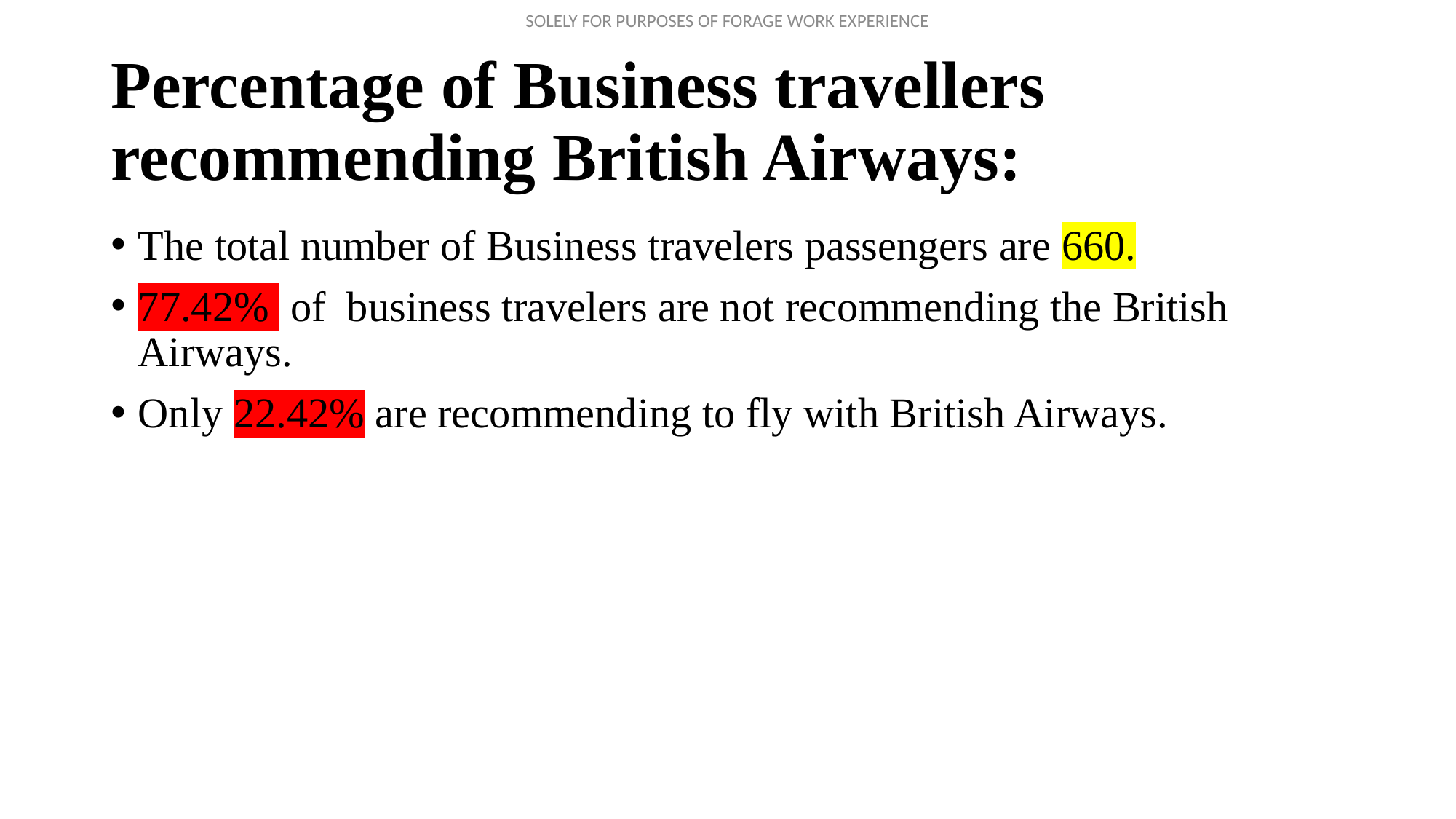

# Percentage of Business travellers recommending British Airways:
The total number of Business travelers passengers are 660.
77.42%  of  business travelers are not recommending the British Airways.
Only 22.42% are recommending to fly with British Airways.